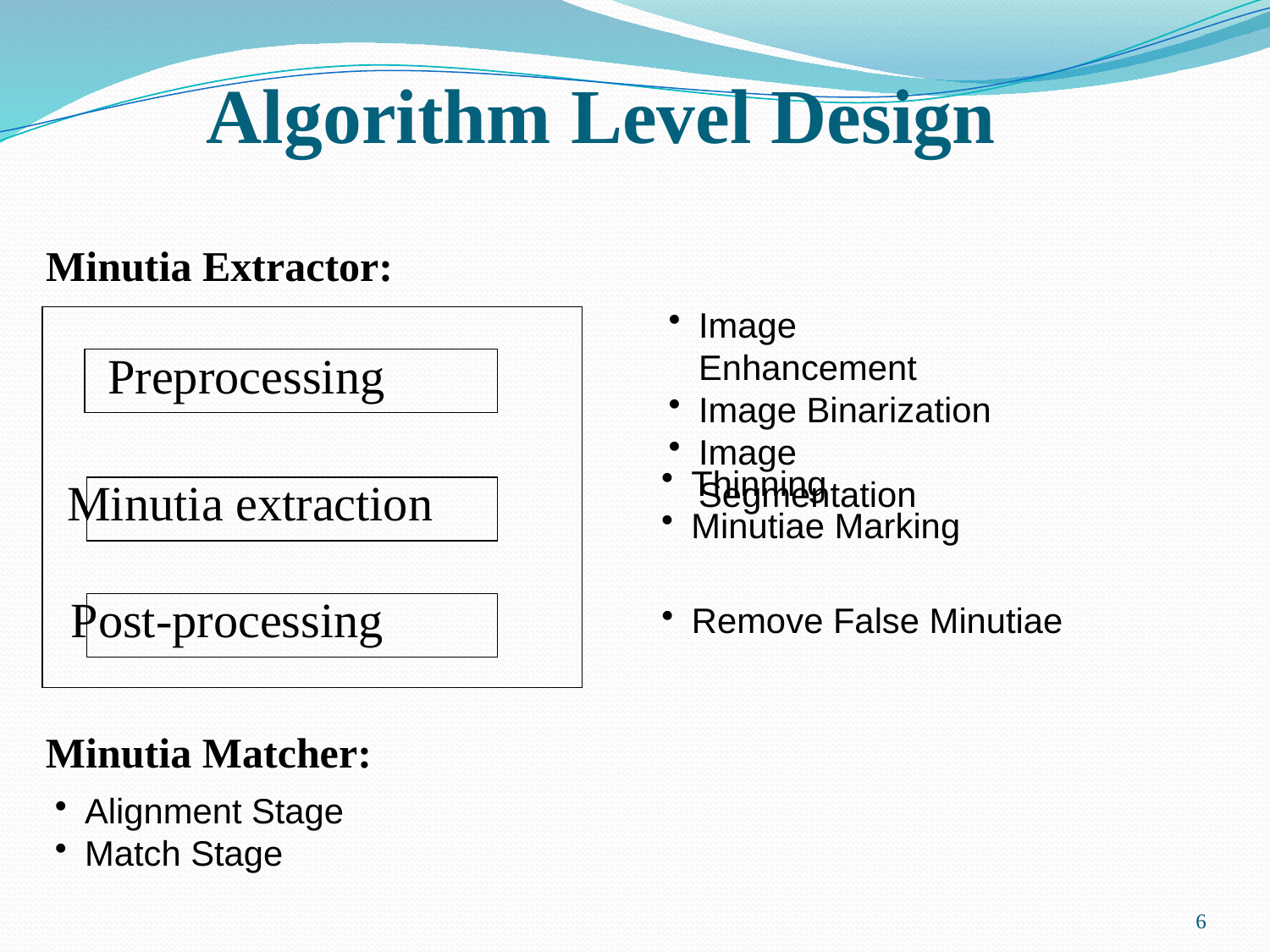

# Algorithm Level Design
Minutia Extractor:
Image Enhancement
Image Binarization
Image Segmentation

Preprocessing

Thinning
Minutiae Marking
Minutia extraction

Post-processing

Remove False Minutiae
Minutia Matcher:
Alignment Stage
Match Stage
6